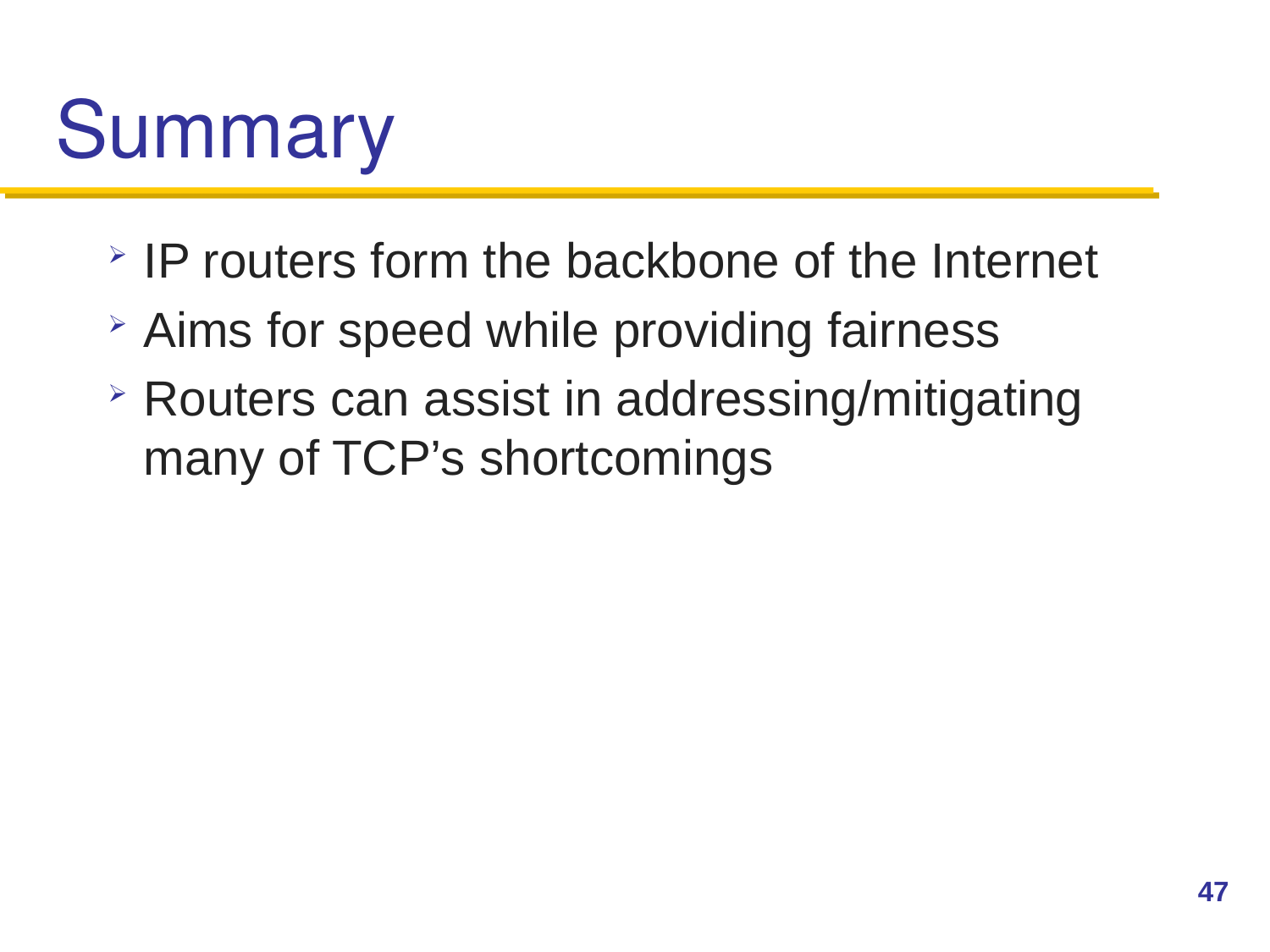

# Summary
IP routers form the backbone of the Internet
Aims for speed while providing fairness
Routers can assist in addressing/mitigating many of TCP’s shortcomings

47